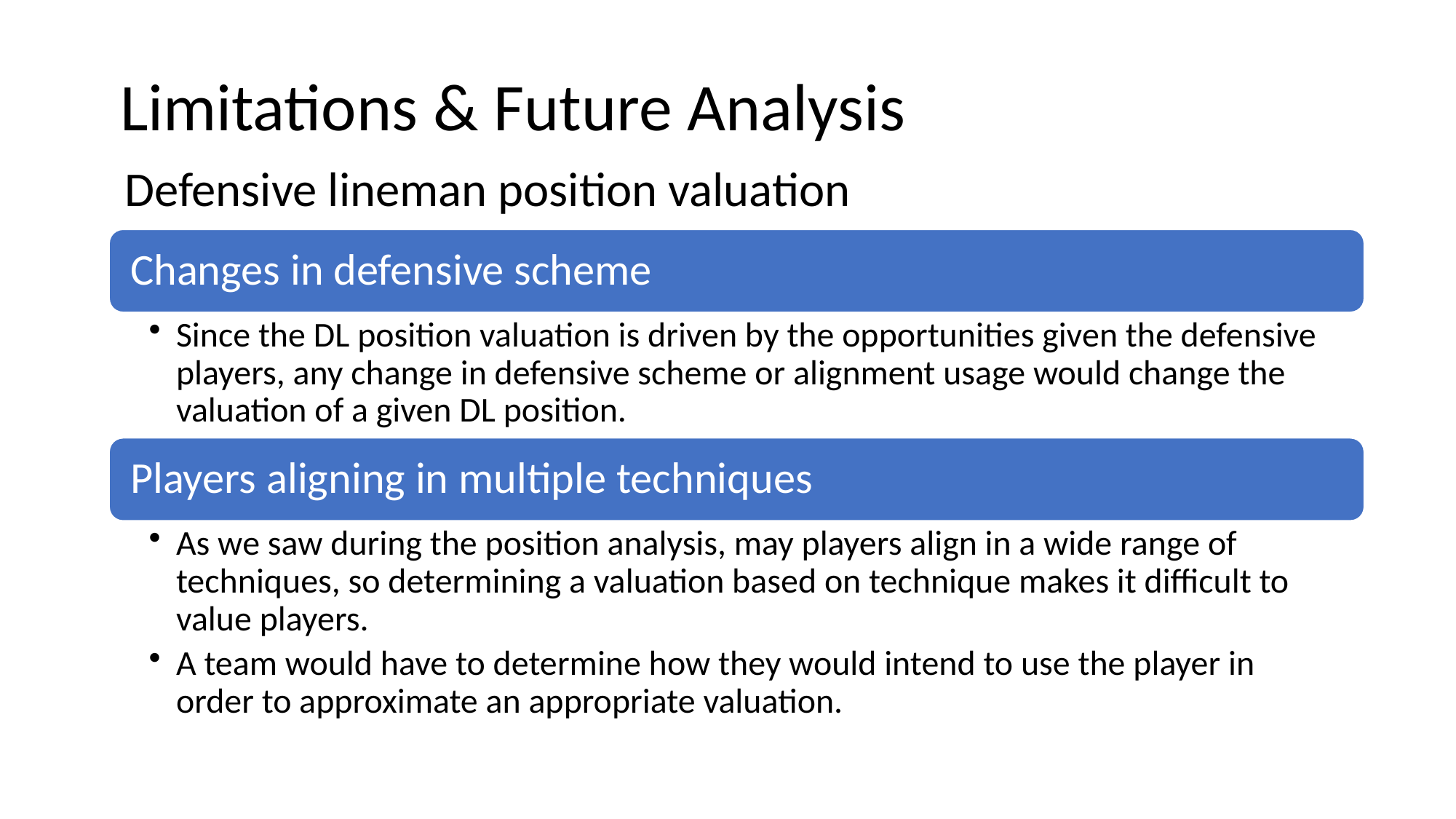

# Limitations & Future Analysis
Defensive lineman position valuation
Changes in defensive scheme
Since the DL position valuation is driven by the opportunities given the defensive players, any change in defensive scheme or alignment usage would change the valuation of a given DL position.
Players aligning in multiple techniques
As we saw during the position analysis, may players align in a wide range of techniques, so determining a valuation based on technique makes it difficult to value players.
A team would have to determine how they would intend to use the player in order to approximate an appropriate valuation.